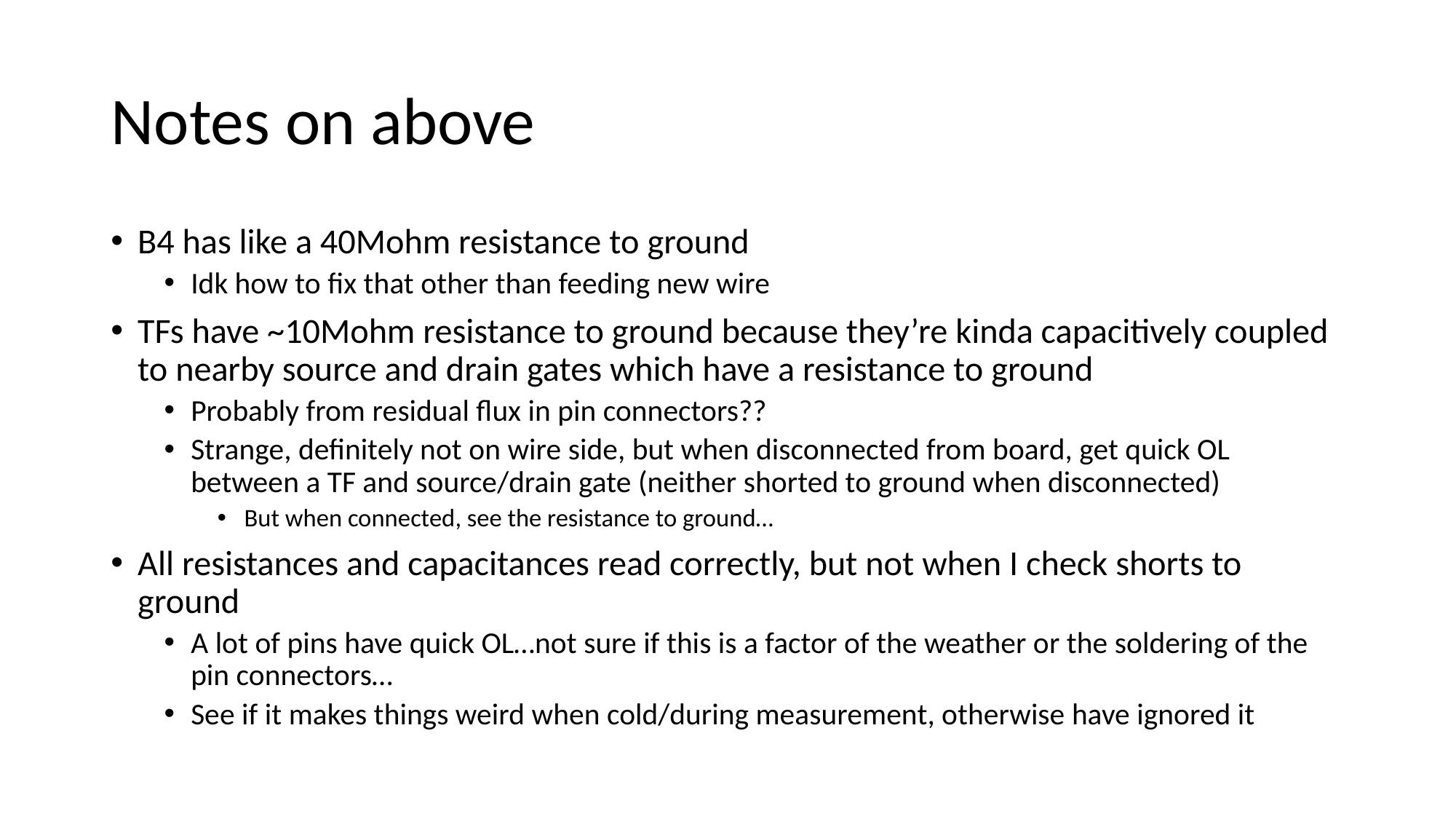

# Notes on above
B4 has like a 40Mohm resistance to ground
Idk how to fix that other than feeding new wire
TFs have ~10Mohm resistance to ground because they’re kinda capacitively coupled to nearby source and drain gates which have a resistance to ground
Probably from residual flux in pin connectors??
Strange, definitely not on wire side, but when disconnected from board, get quick OL between a TF and source/drain gate (neither shorted to ground when disconnected)
But when connected, see the resistance to ground…
All resistances and capacitances read correctly, but not when I check shorts to ground
A lot of pins have quick OL…not sure if this is a factor of the weather or the soldering of the pin connectors…
See if it makes things weird when cold/during measurement, otherwise have ignored it